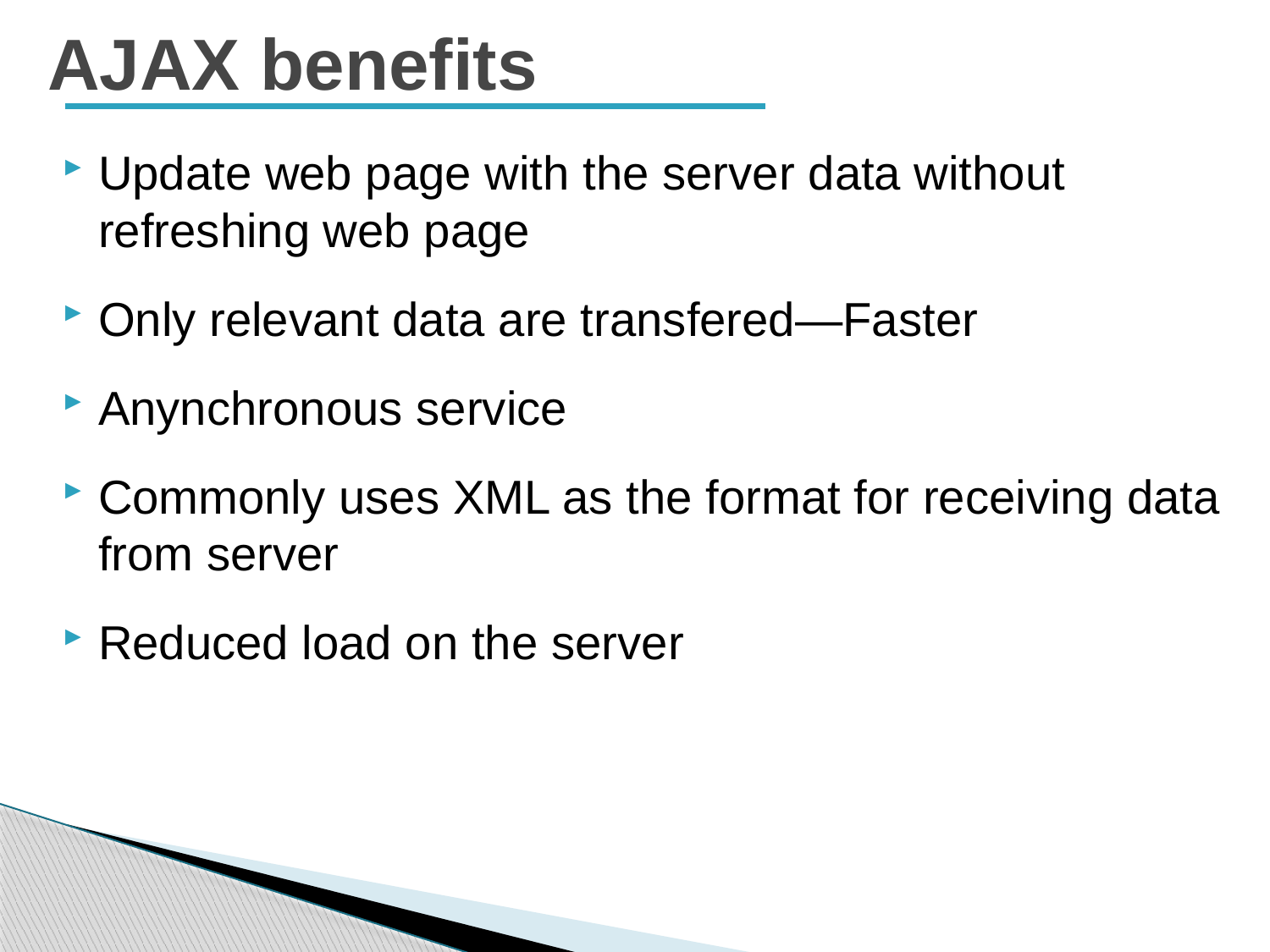

# AJAX benefits
Update web page with the server data without refreshing web page
Only relevant data are transfered—Faster
Anynchronous service
Commonly uses XML as the format for receiving data from server
Reduced load on the server